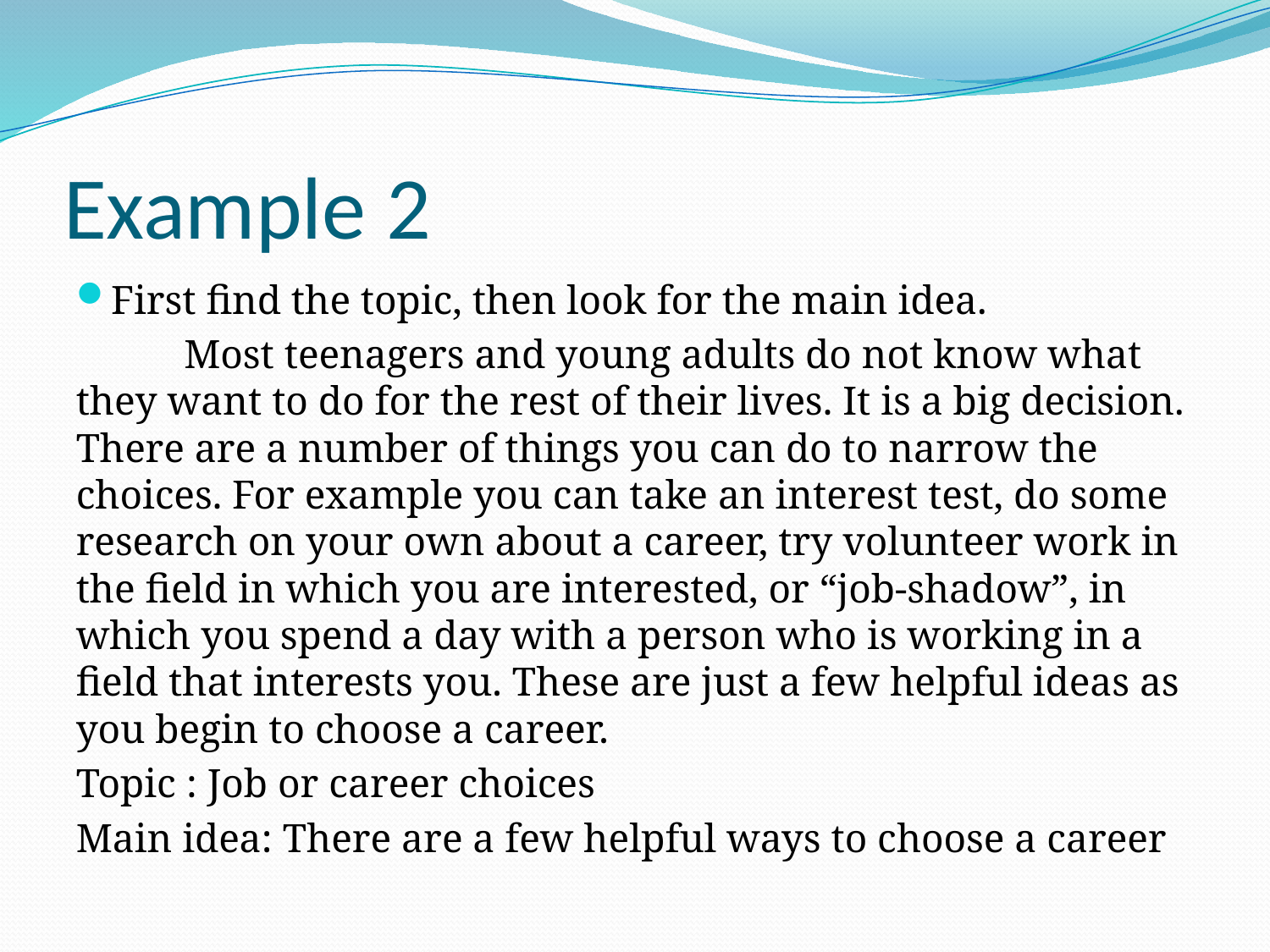

# Example 2
First find the topic, then look for the main idea.
	Most teenagers and young adults do not know what they want to do for the rest of their lives. It is a big decision. There are a number of things you can do to narrow the choices. For example you can take an interest test, do some research on your own about a career, try volunteer work in the field in which you are interested, or “job-shadow”, in which you spend a day with a person who is working in a field that interests you. These are just a few helpful ideas as you begin to choose a career.
Topic : Job or career choices
Main idea: There are a few helpful ways to choose a career